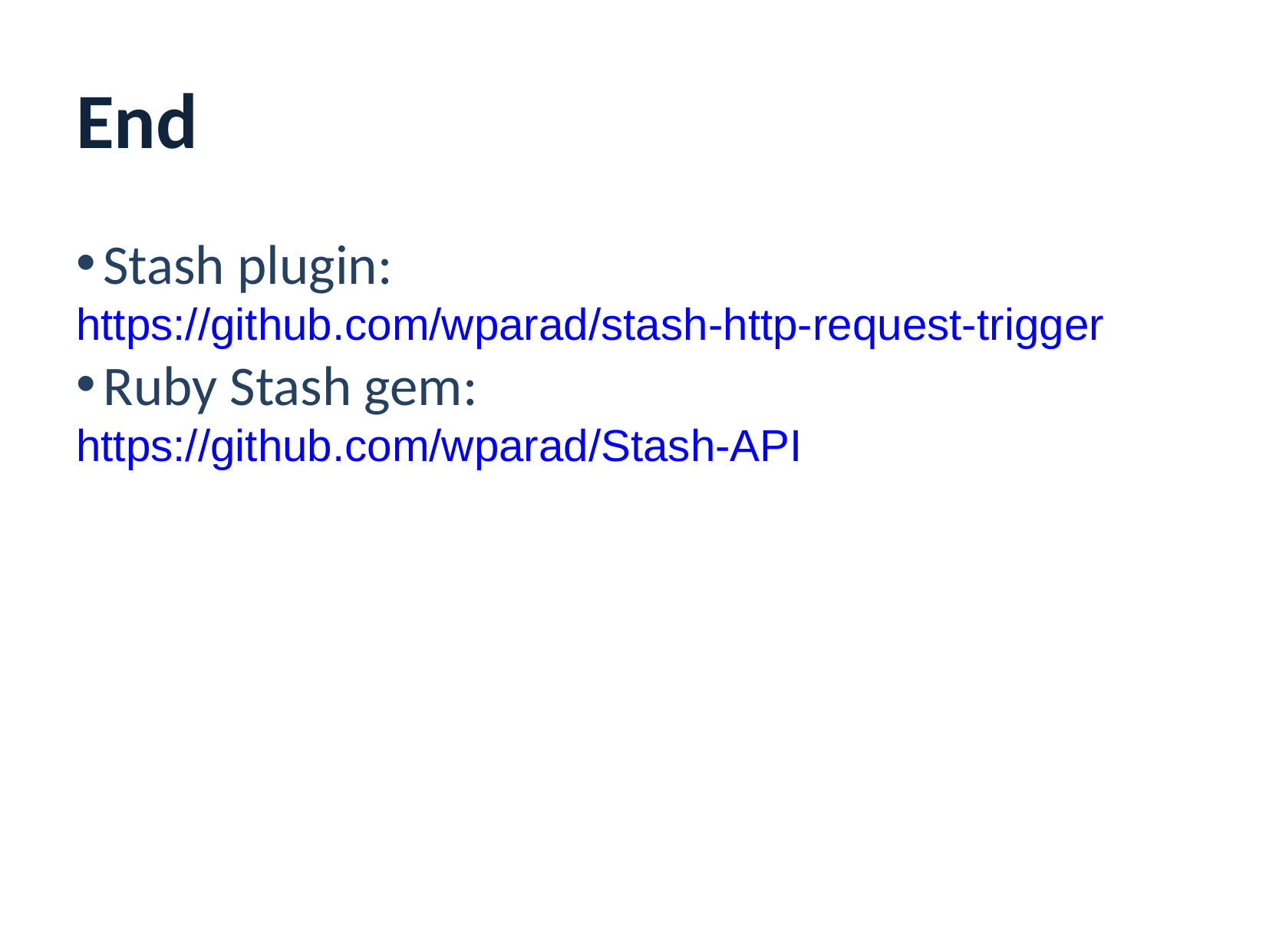

End
Stash plugin:
https://github.com/wparad/stash-http-request-trigger
Ruby Stash gem:
https://github.com/wparad/Stash-API